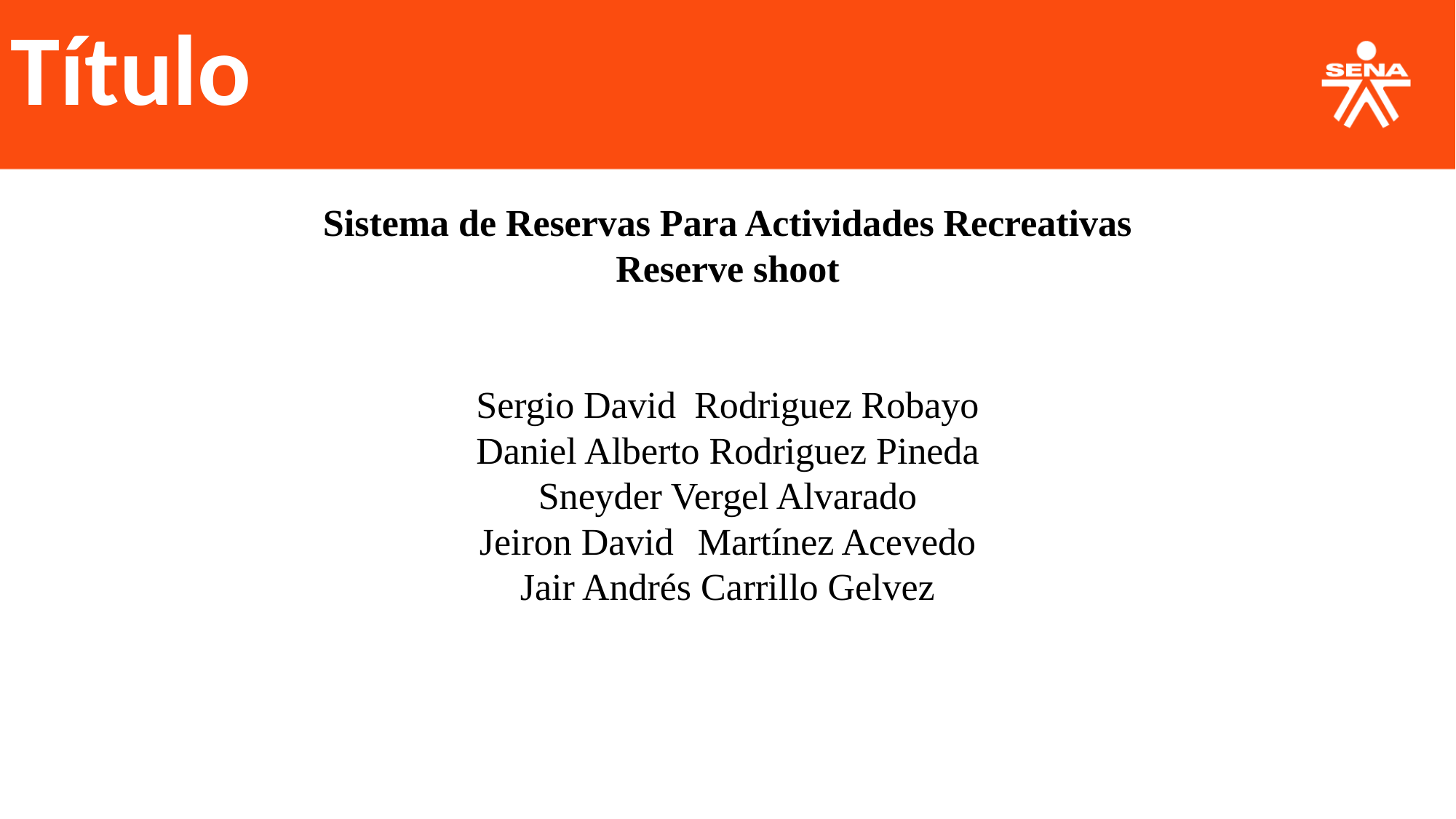

Título
Sistema de Reservas Para Actividades Recreativas
Reserve shoot

Sergio David	Rodriguez Robayo
Daniel Alberto Rodriguez Pineda
Sneyder Vergel Alvarado
Jeiron David	Martínez Acevedo
Jair Andrés Carrillo Gelvez